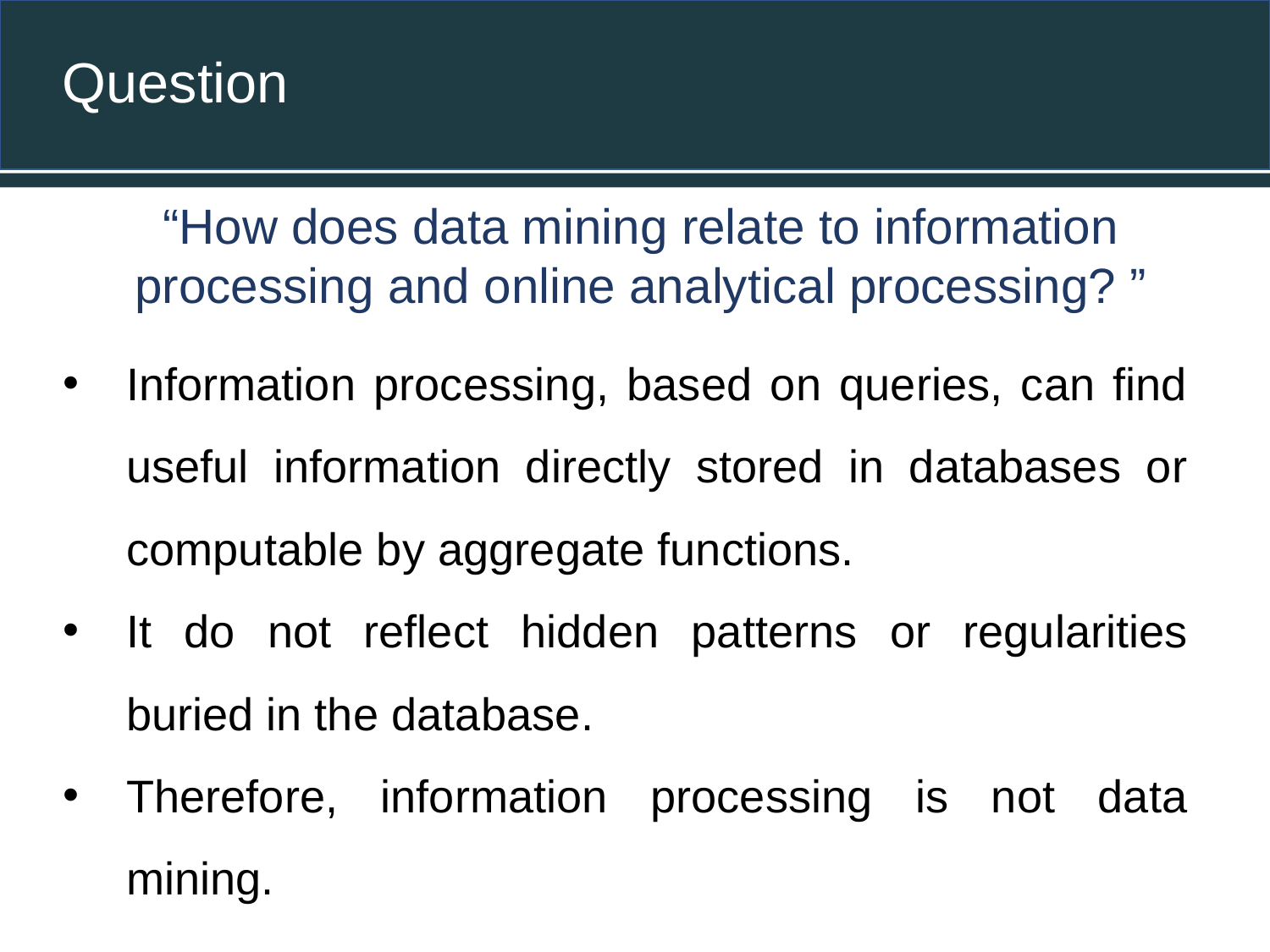

# Question
“How does data mining relate to information processing and online analytical processing? ”
Information processing, based on queries, can find useful information directly stored in databases or computable by aggregate functions.
It do not reflect hidden patterns or regularities buried in the database.
Therefore, information processing is not data mining.